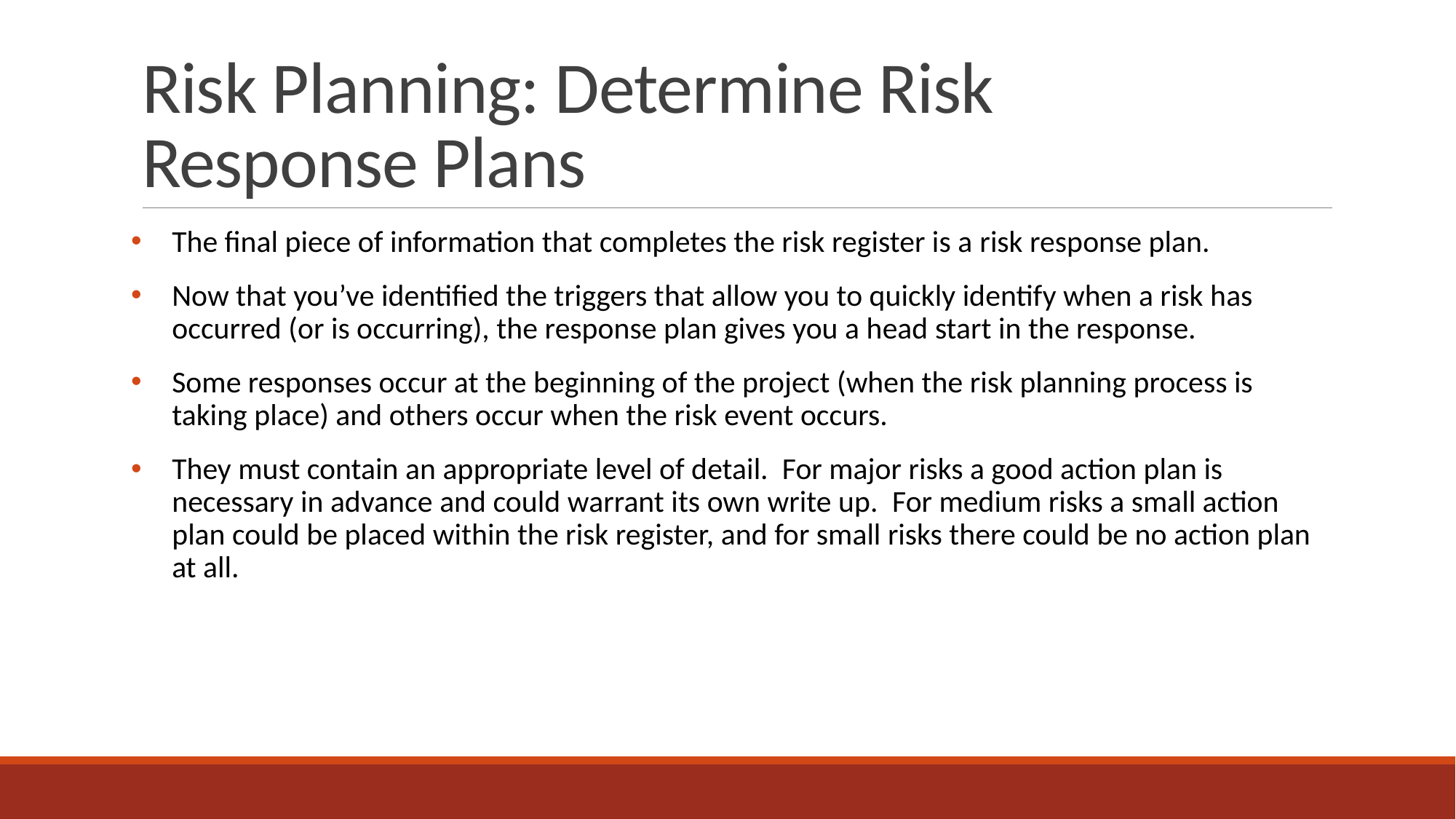

# Risk Planning: Determine Risk Response Plans
The final piece of information that completes the risk register is a risk response plan.
Now that you’ve identified the triggers that allow you to quickly identify when a risk has occurred (or is occurring), the response plan gives you a head start in the response.
Some responses occur at the beginning of the project (when the risk planning process is taking place) and others occur when the risk event occurs.
They must contain an appropriate level of detail.  For major risks a good action plan is necessary in advance and could warrant its own write up.  For medium risks a small action plan could be placed within the risk register, and for small risks there could be no action plan at all.